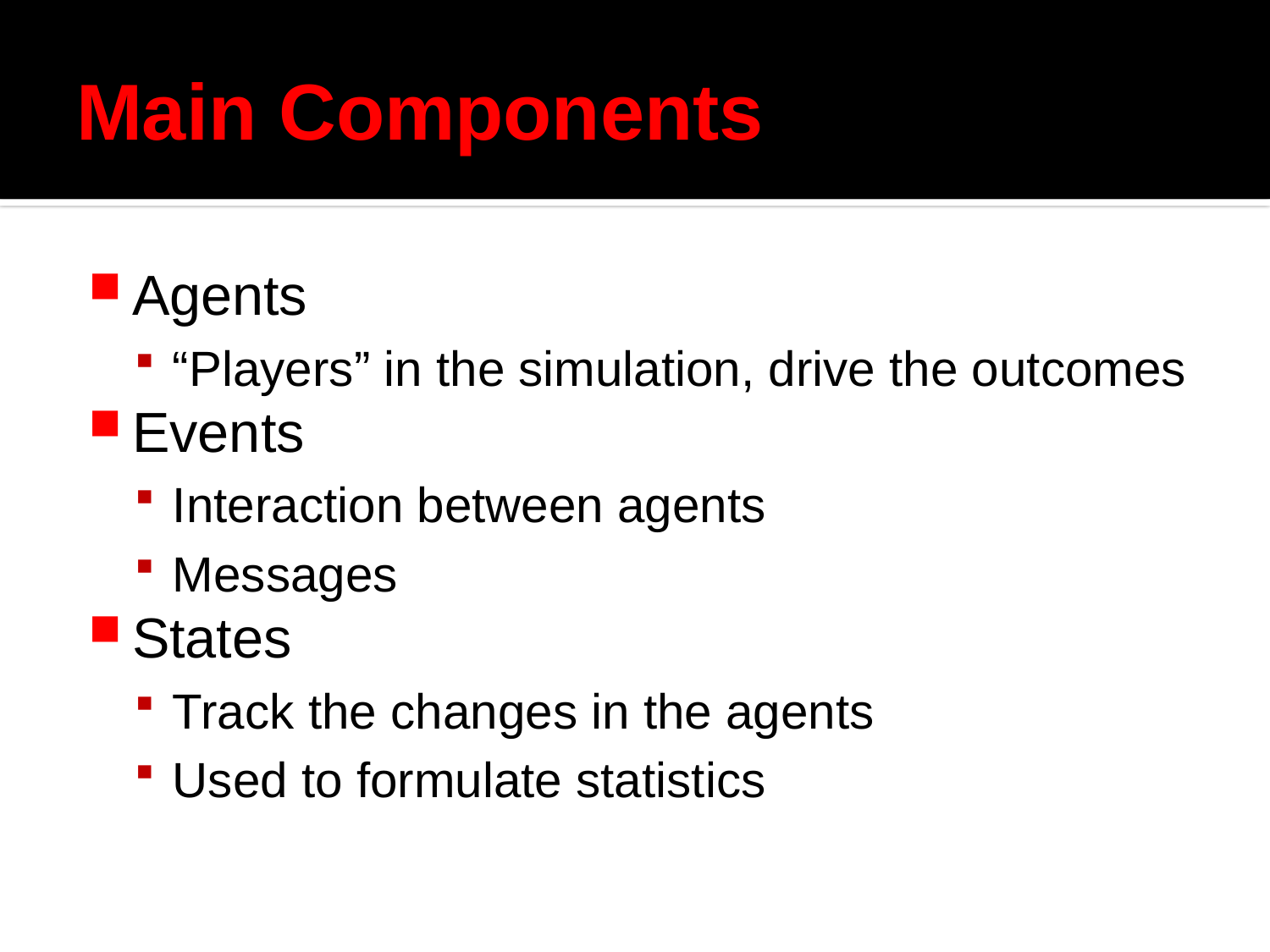

# Main Components
Agents
“Players” in the simulation, drive the outcomes
Events
Interaction between agents
Messages
States
Track the changes in the agents
Used to formulate statistics